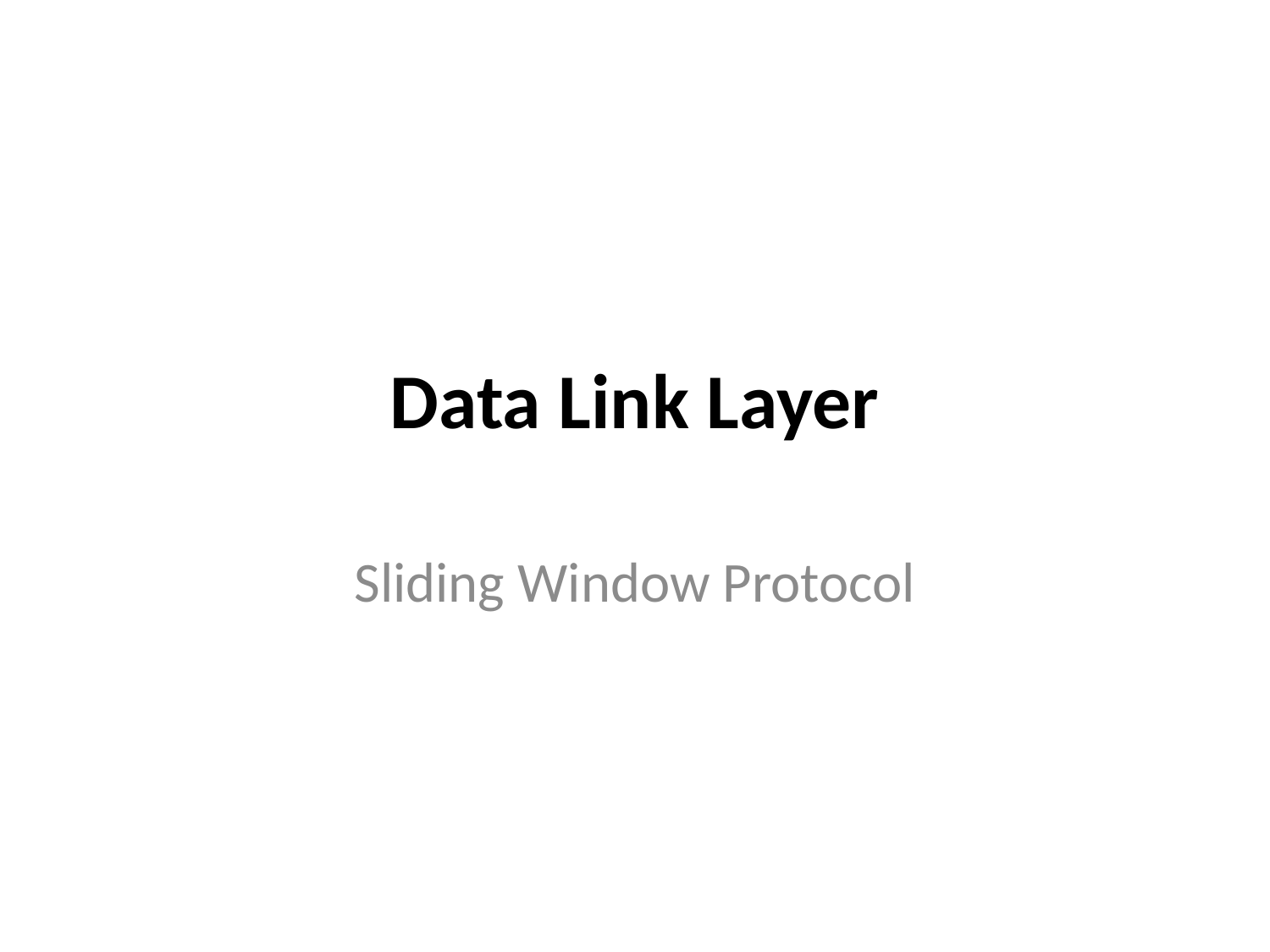

# Data Link Layer
Sliding Window Protocol